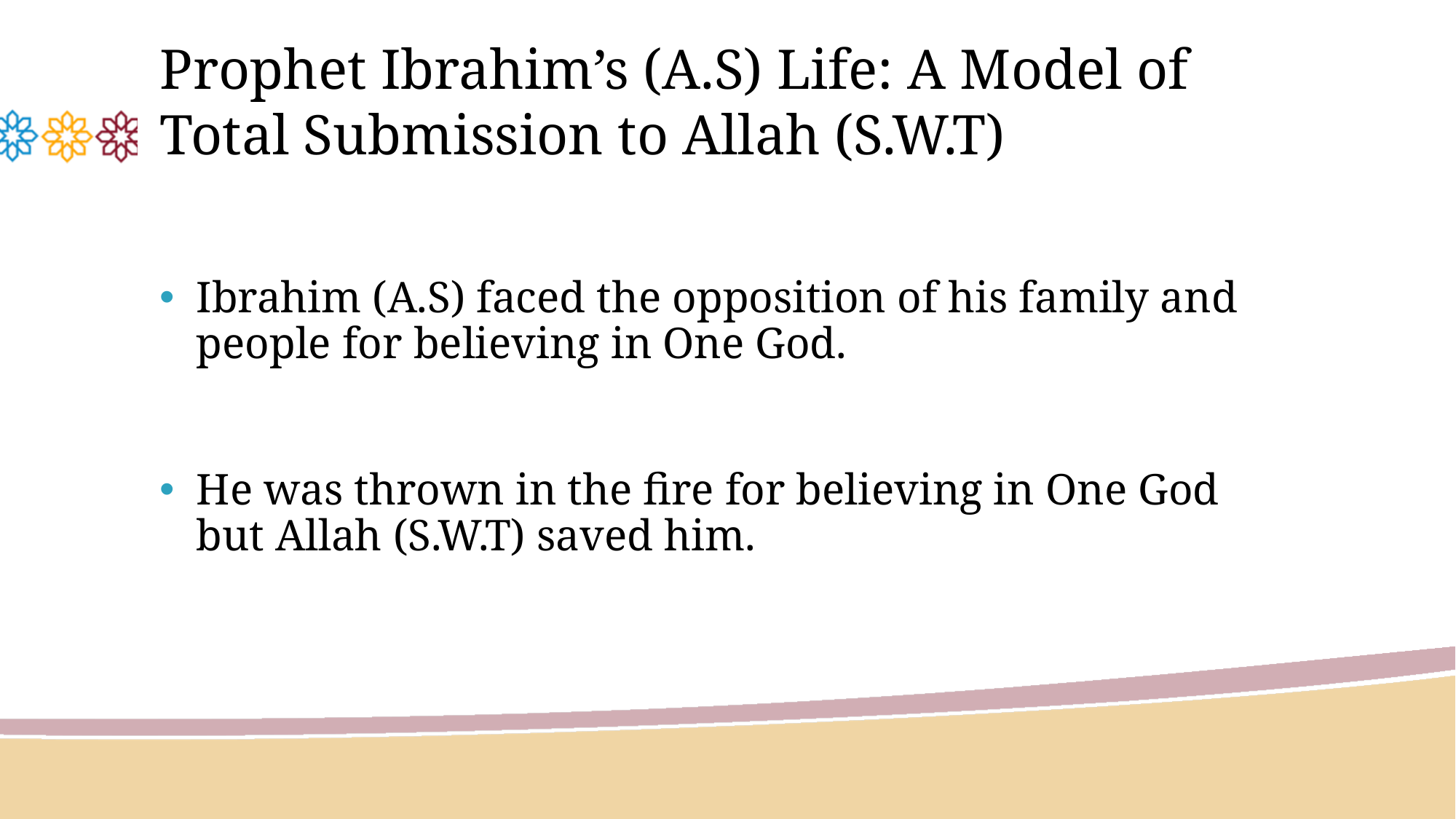

# Prophet Ibrahim’s (A.S) Life: A Model of Total Submission to Allah (S.W.T)

Ibrahim (A.S) faced the opposition of his family and people for believing in One God.

He was thrown in the fire for believing in One God but Allah (S.W.T) saved him.